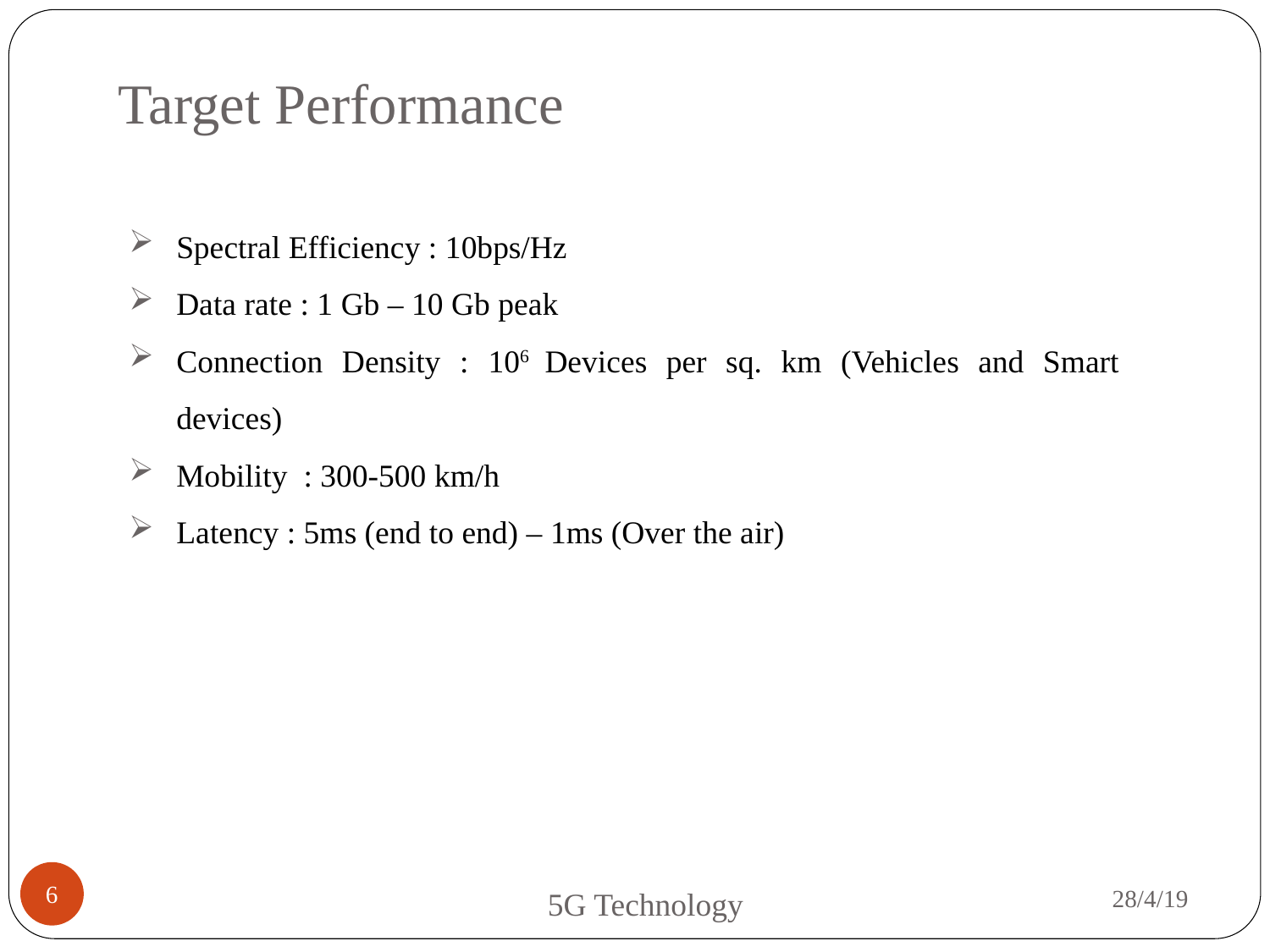

Target Performance
Spectral Efficiency : 10bps/Hz
Data rate : 1 Gb – 10 Gb peak
Connection Density : 106 Devices per sq. km (Vehicles and Smart devices)
Mobility  : 300-500 km/h
Latency : 5ms (end to end) – 1ms (Over the air)
6
28/4/19
5G Technology